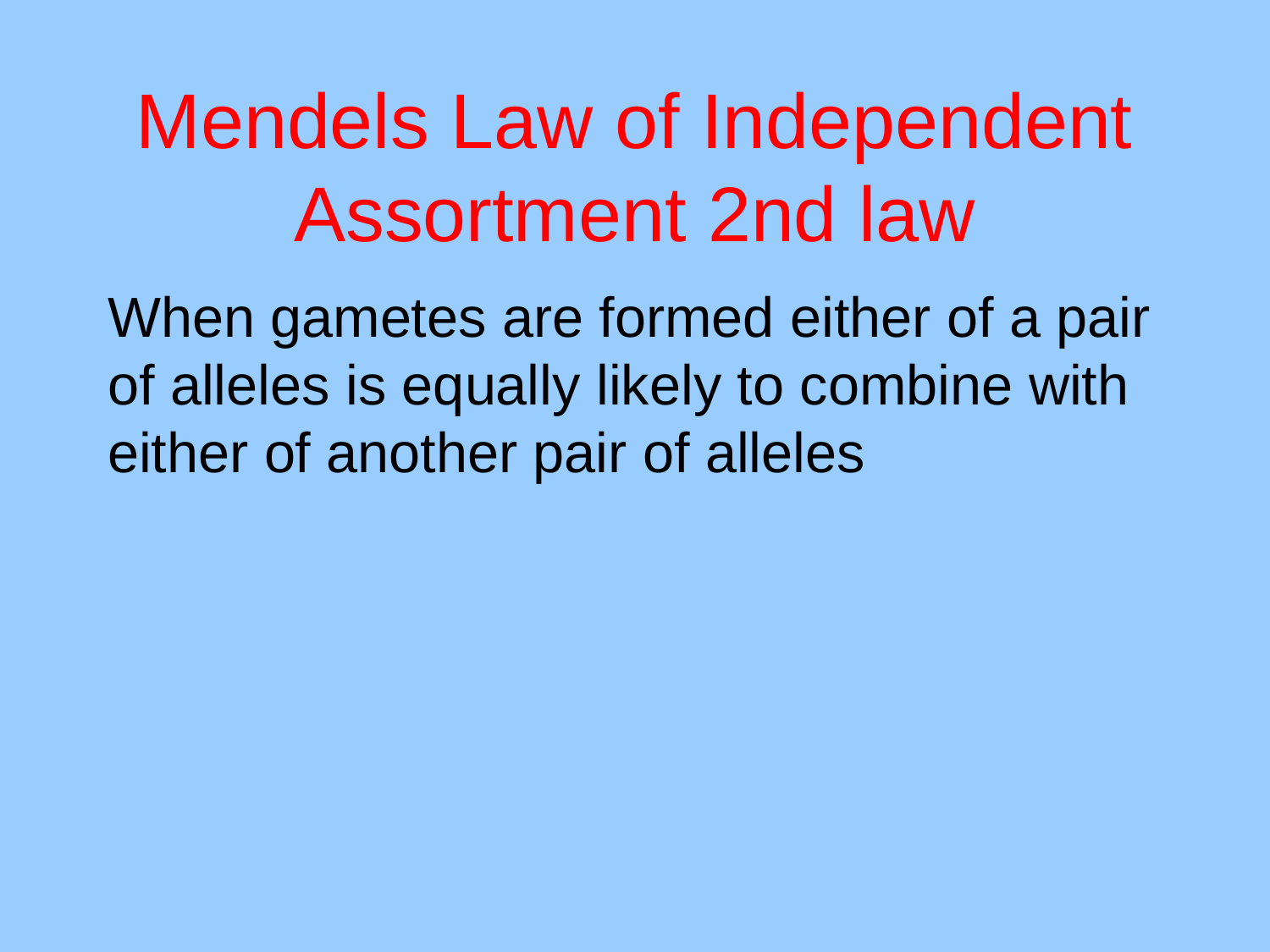

# Mendels Law of Independent Assortment 2nd law
When gametes are formed either of a pair of alleles is equally likely to combine with either of another pair of alleles